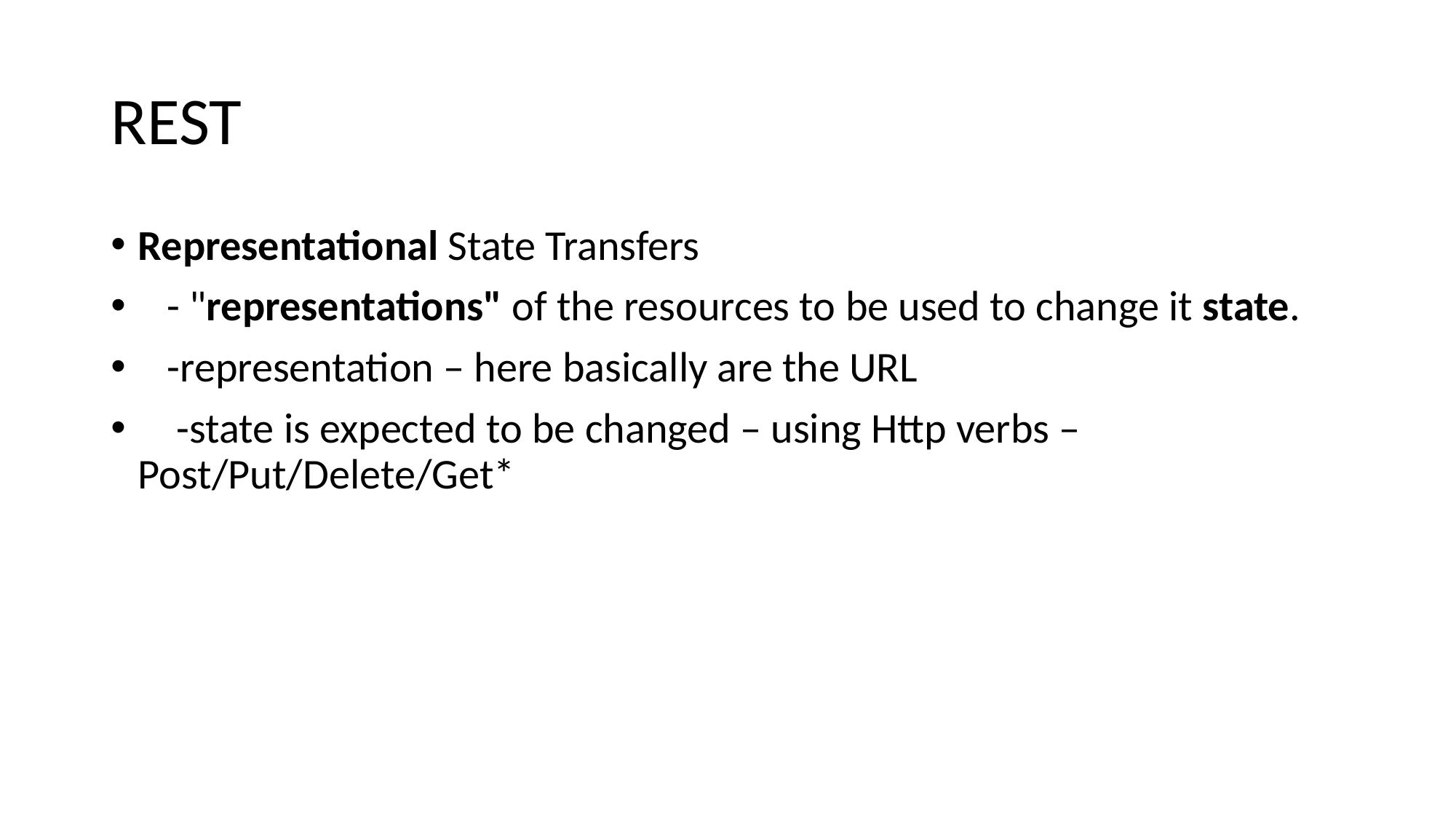

# REST
Representational State Transfers
   - "representations" of the resources to be used to change it state.
   -representation – here basically are the URL
    -state is expected to be changed – using Http verbs – Post/Put/Delete/Get*